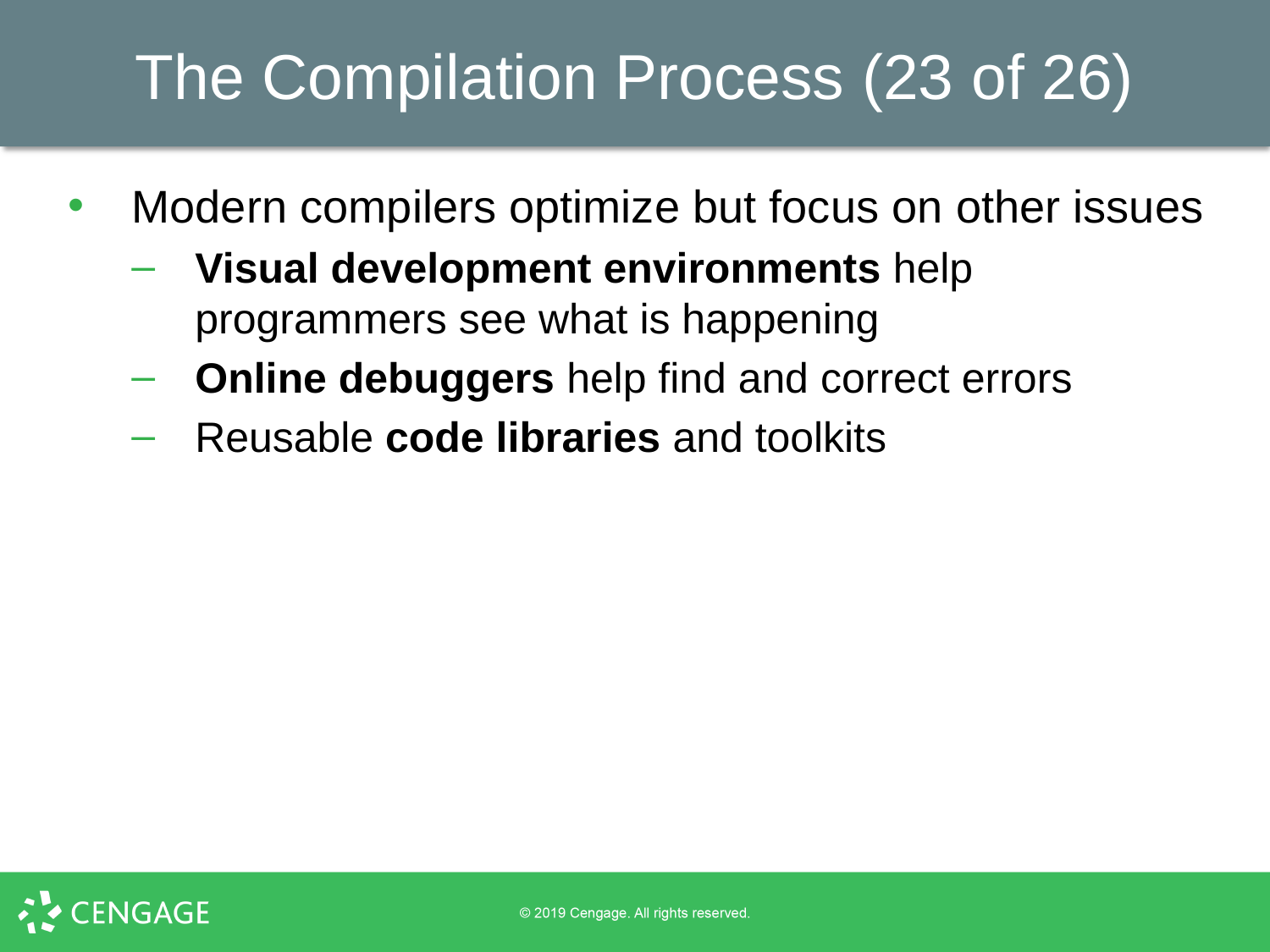

# The Compilation Process (23 of 26)
Modern compilers optimize but focus on other issues
Visual development environments help programmers see what is happening
Online debuggers help find and correct errors
Reusable code libraries and toolkits